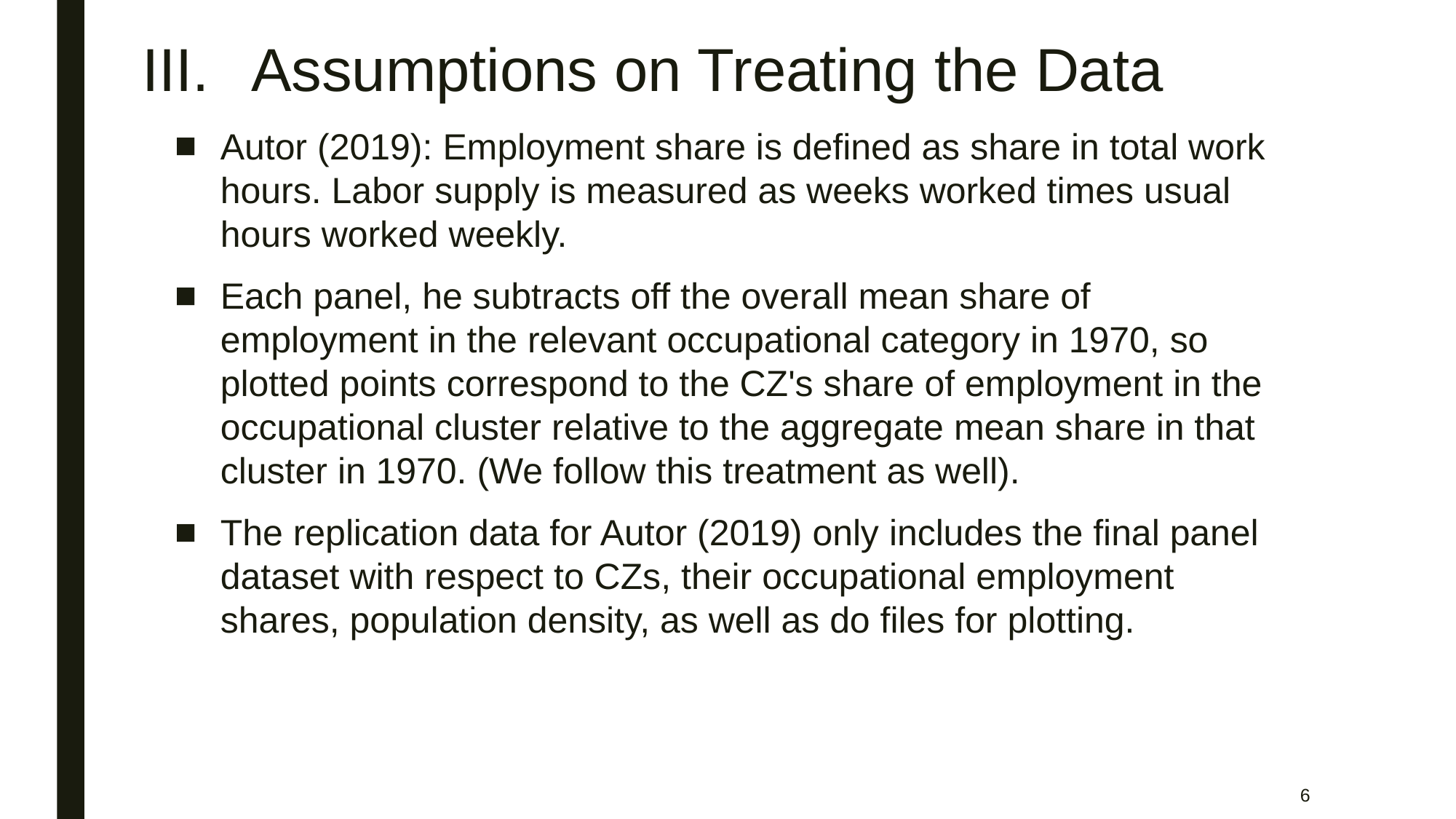

# III.	Assumptions on Treating the Data
Autor (2019): Employment share is defined as share in total work hours. Labor supply is measured as weeks worked times usual hours worked weekly.
Each panel, he subtracts off the overall mean share of employment in the relevant occupational category in 1970, so plotted points correspond to the CZ's share of employment in the occupational cluster relative to the aggregate mean share in that cluster in 1970. (We follow this treatment as well).
The replication data for Autor (2019) only includes the final panel dataset with respect to CZs, their occupational employment shares, population density, as well as do files for plotting.

6